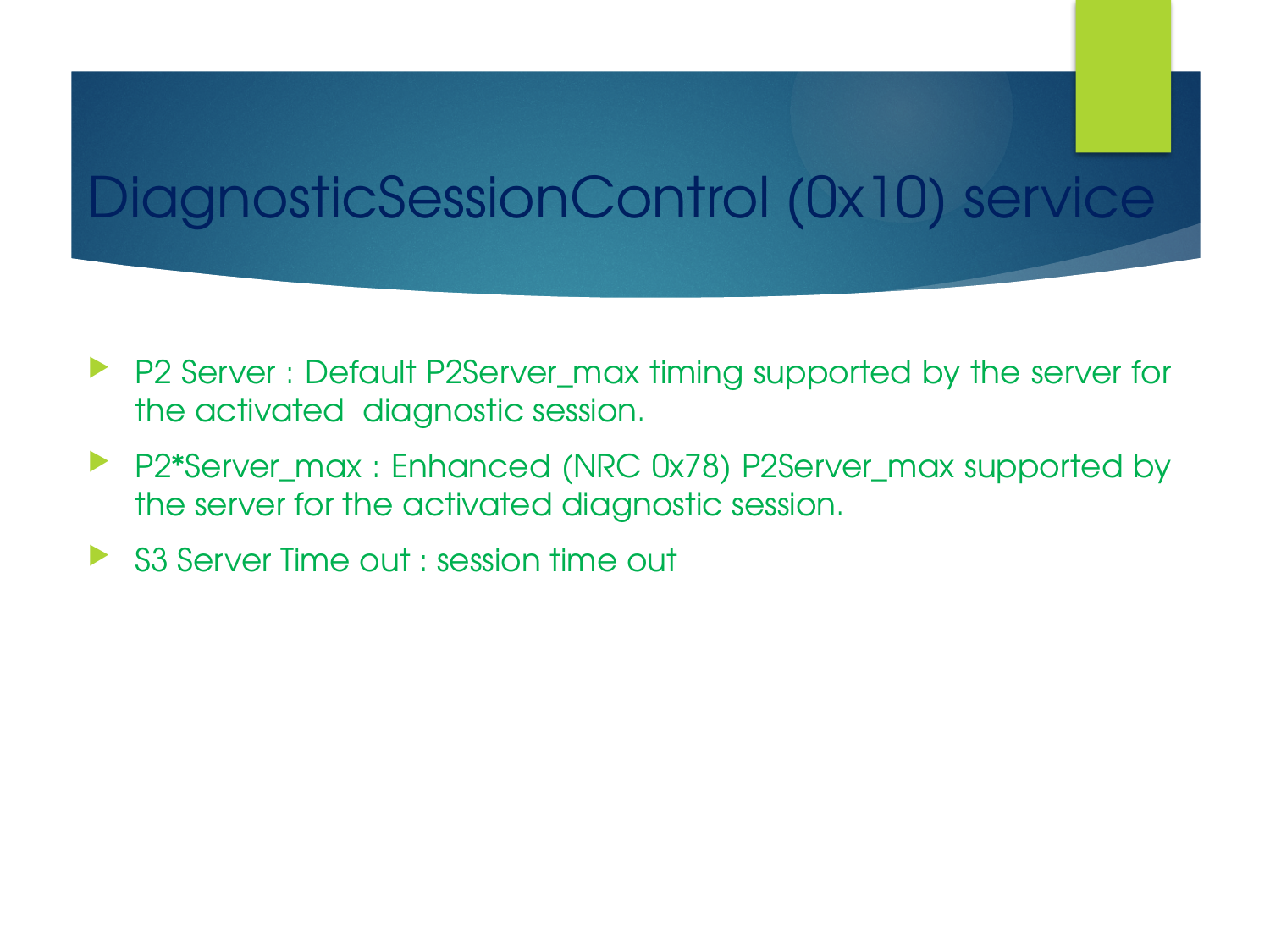

# DiagnosticSessionControl (0x10) service
P2 Server : Default P2Server_max timing supported by the server for the activated  diagnostic session.
P2*Server_max : Enhanced (NRC 0x78) P2Server_max supported by the server for the activated diagnostic session.
S3 Server Time out : session time out